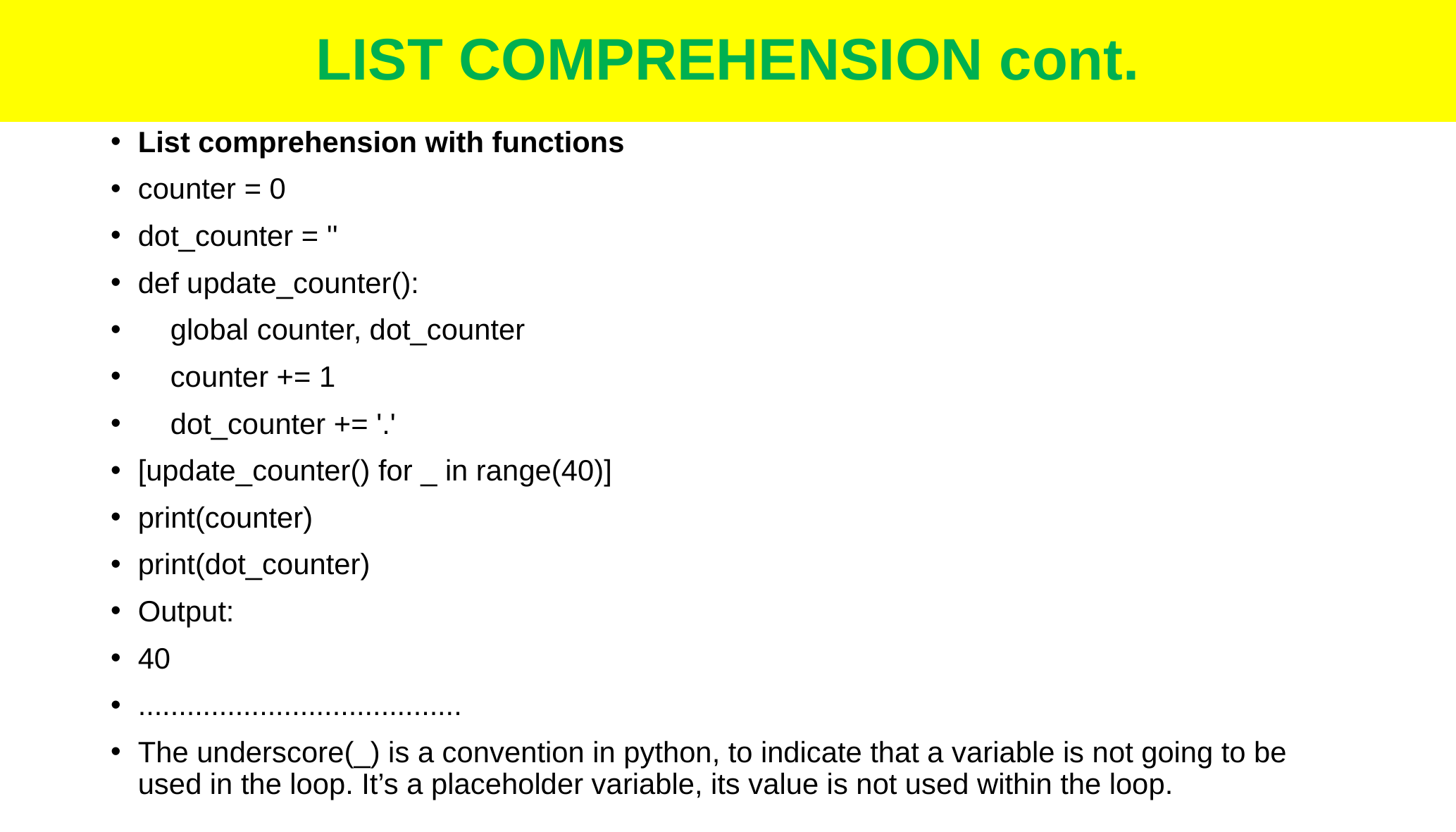

# LIST COMPREHENSION cont.
List comprehension with functions
counter = 0
dot_counter = ''
def update_counter():
    global counter, dot_counter
    counter += 1
    dot_counter += '.'
[update_counter() for _ in range(40)]
print(counter)
print(dot_counter)
Output:
40
........................................
The underscore(_) is a convention in python, to indicate that a variable is not going to be used in the loop. It’s a placeholder variable, its value is not used within the loop.